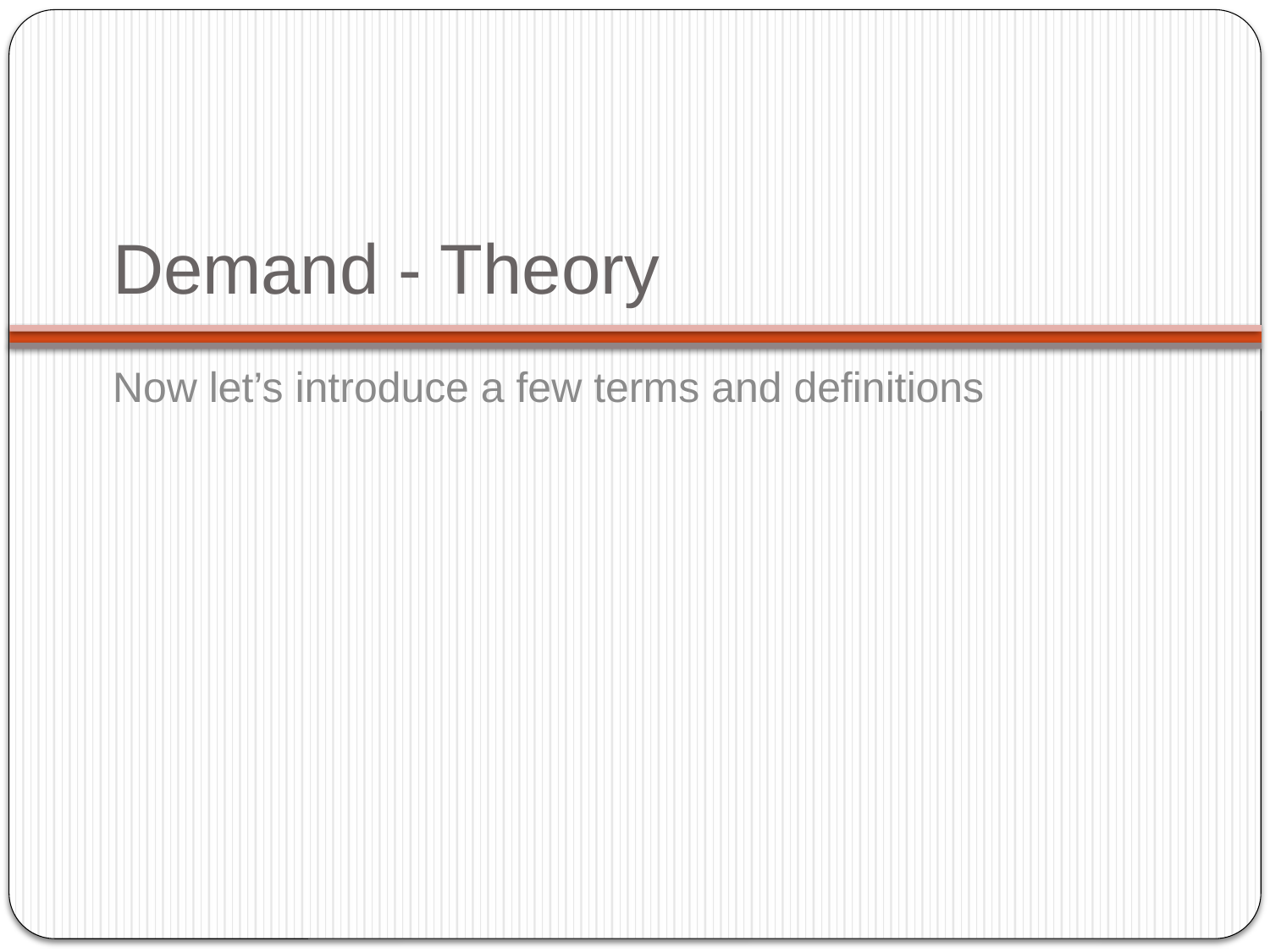

# Demand - Theory
Now let’s introduce a few terms and definitions